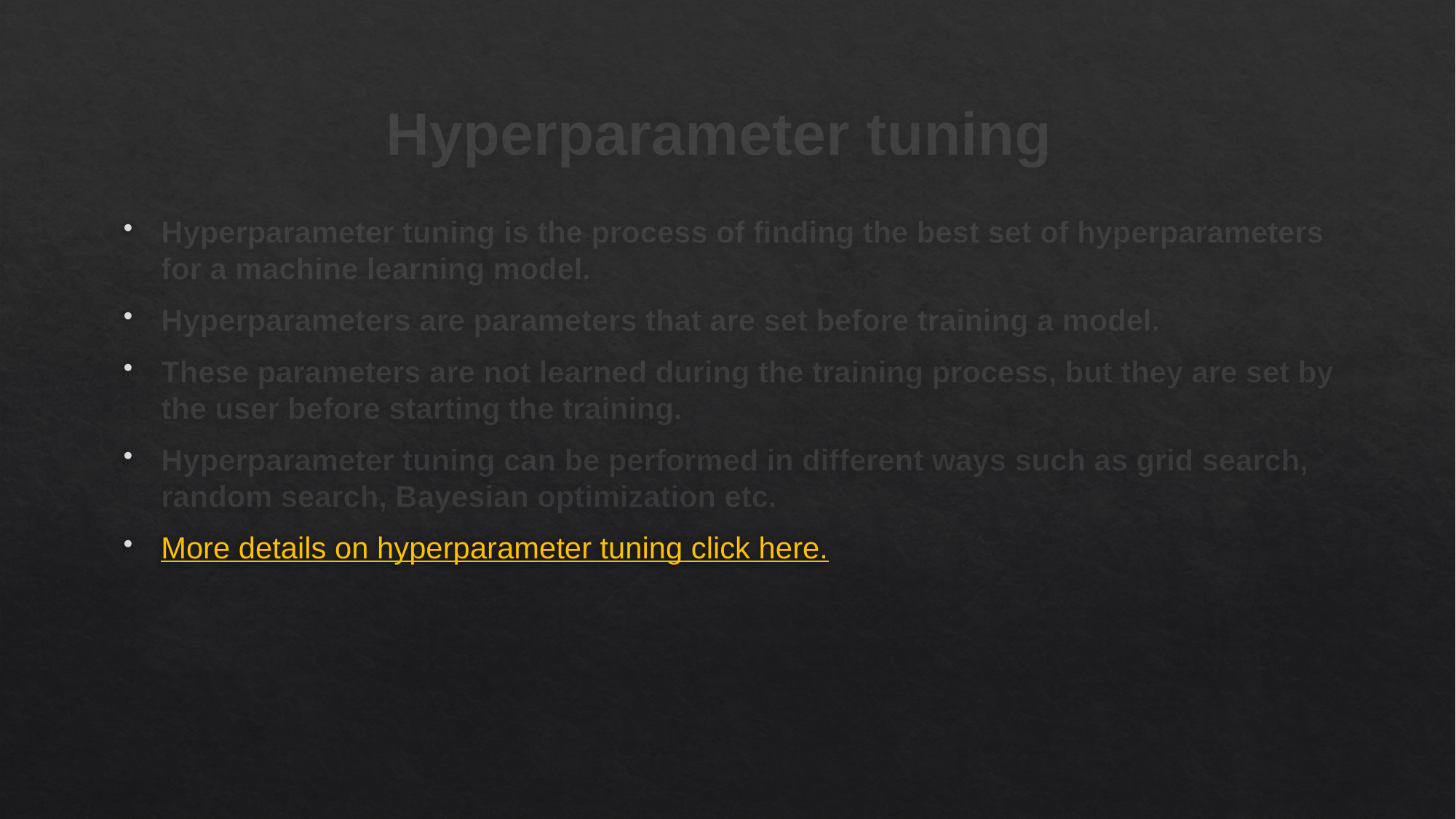

# Hyperparameter tuning
Hyperparameter tuning is the process of finding the best set of hyperparameters for a machine learning model.
Hyperparameters are parameters that are set before training a model.
These parameters are not learned during the training process, but they are set by the user before starting the training.
Hyperparameter tuning can be performed in different ways such as grid search, random search, Bayesian optimization etc.
More details on hyperparameter tuning click here.